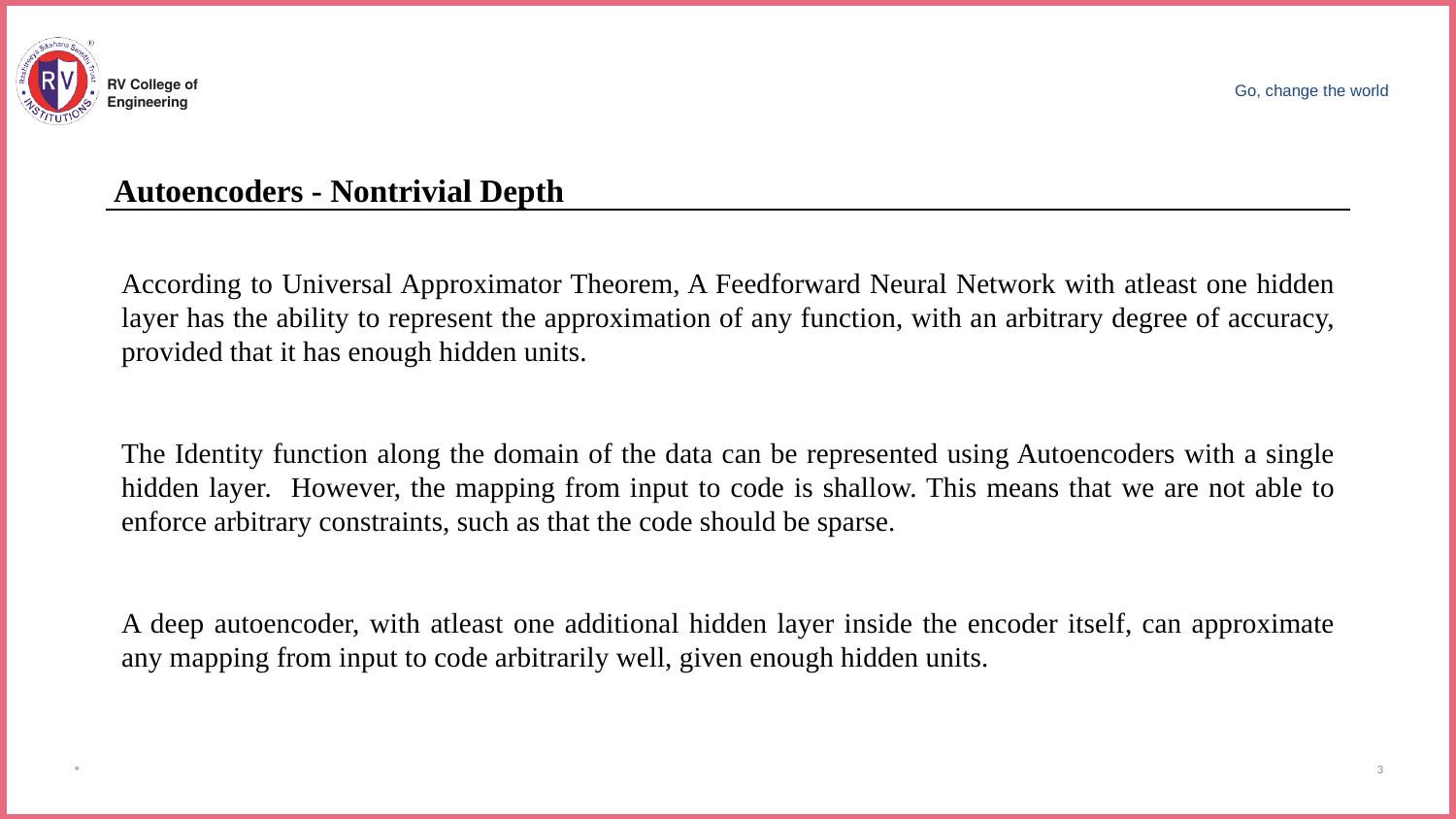

RV College of
Engineering
Go, change the world
Autoencoders - Nontrivial Depth

According to Universal Approximator Theorem, A Feedforward Neural Network with atleast one hidden layer has the ability to represent the approximation of any function, with an arbitrary degree of accuracy, provided that it has enough hidden units.

The Identity function along the domain of the data can be represented using Autoencoders with a single hidden layer.  However, the mapping from input to code is shallow. This means that we are not able to enforce arbitrary constraints, such as that the code should be sparse.

A deep autoencoder, with atleast one additional hidden layer inside the encoder itself, can approximate any mapping from input to code arbitrarily well, given enough hidden units.
*
3